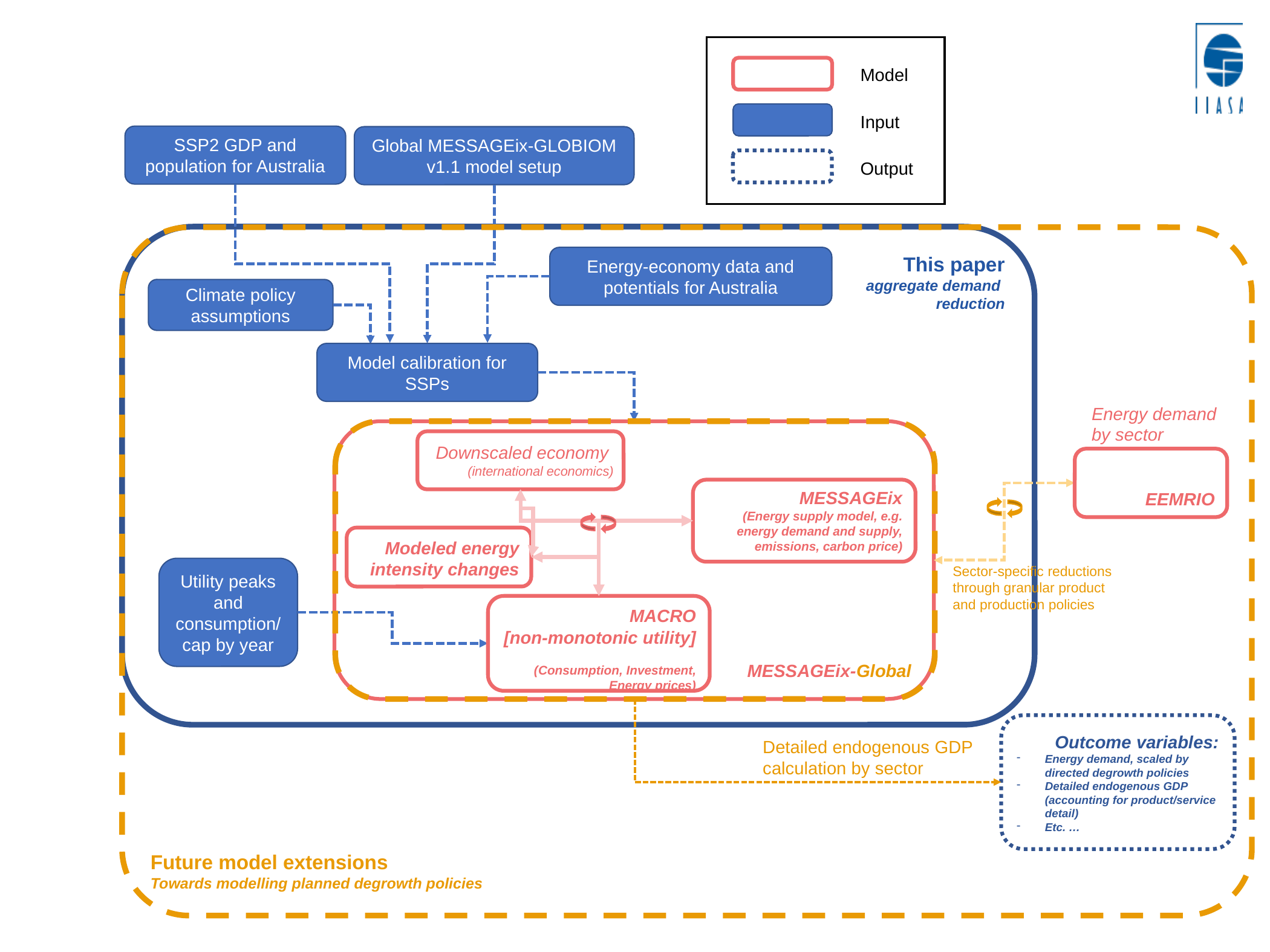

Model

Input
SSP2 GDP and population for Australia
Global MESSAGEix-GLOBIOM v1.1 model setup

Output
This paper
aggregate demand
reduction
Future model extensions
Towards modelling planned degrowth policies
Energy-economy data and potentials for Australia
Climate policy assumptions
Model calibration for SSPs
Energy demand by sector
MESSAGEix-Global

Downscaled economy
(international economics)
EEMRIO
MESSAGEix
(Energy supply model, e.g. energy demand and supply, emissions, carbon price)

Modeled energy intensity changes
Sector-specific reductions through granular product and production policies
Utility peaks and consumption/cap by year
MACRO
[non-monotonic utility]
(Consumption, Investment, Energy prices)
Outcome variables:
Energy demand, scaled by directed degrowth policies
Detailed endogenous GDP (accounting for product/service detail)
Etc. …
Detailed endogenous GDP calculation by sector